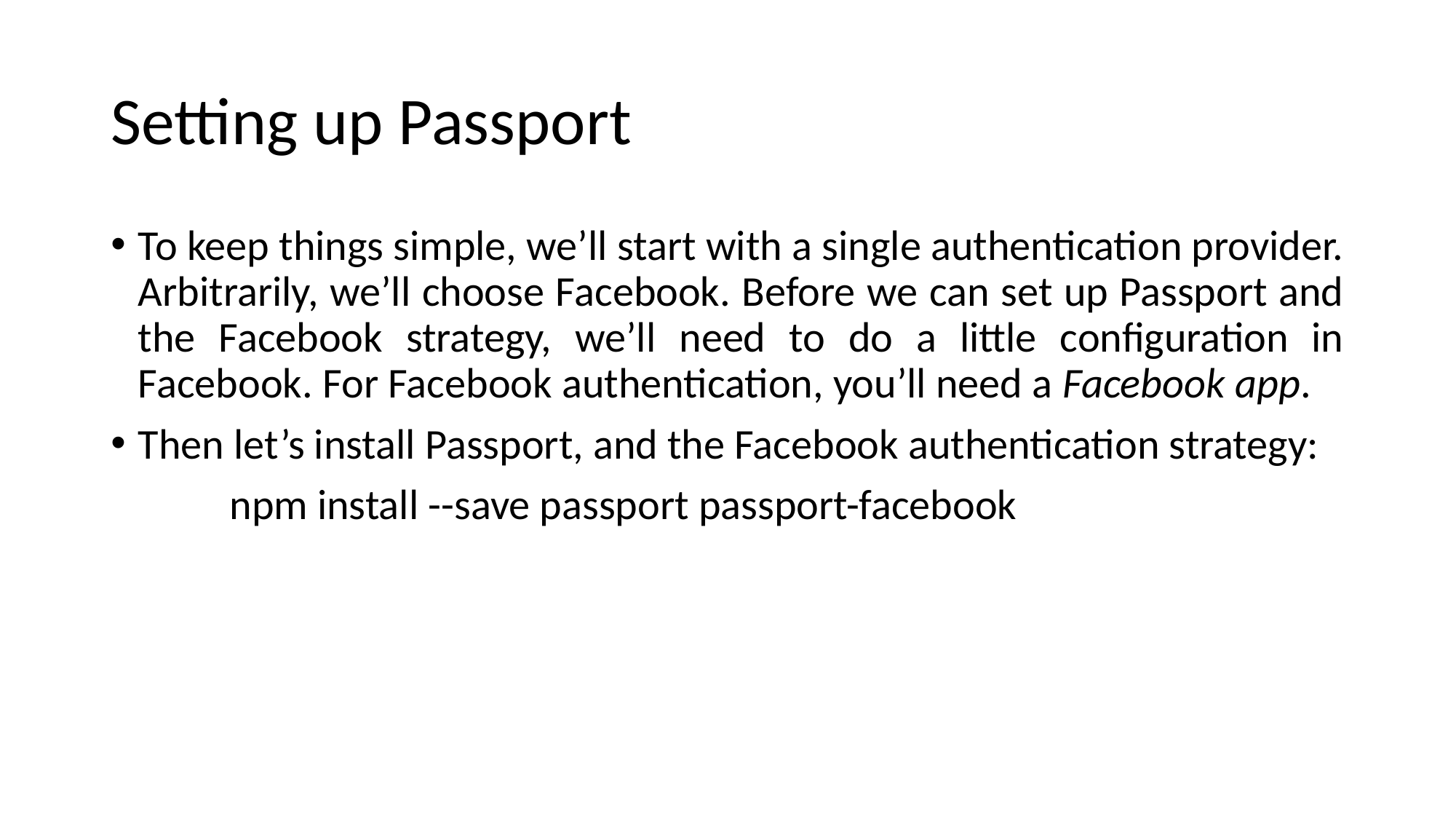

# Setting up Passport
To keep things simple, we’ll start with a single authentication provider. Arbitrarily, we’ll choose Facebook. Before we can set up Passport and the Facebook strategy, we’ll need to do a little configuration in Facebook. For Facebook authentication, you’ll need a Facebook app.
Then let’s install Passport, and the Facebook authentication strategy:
	 npm install --save passport passport-facebook